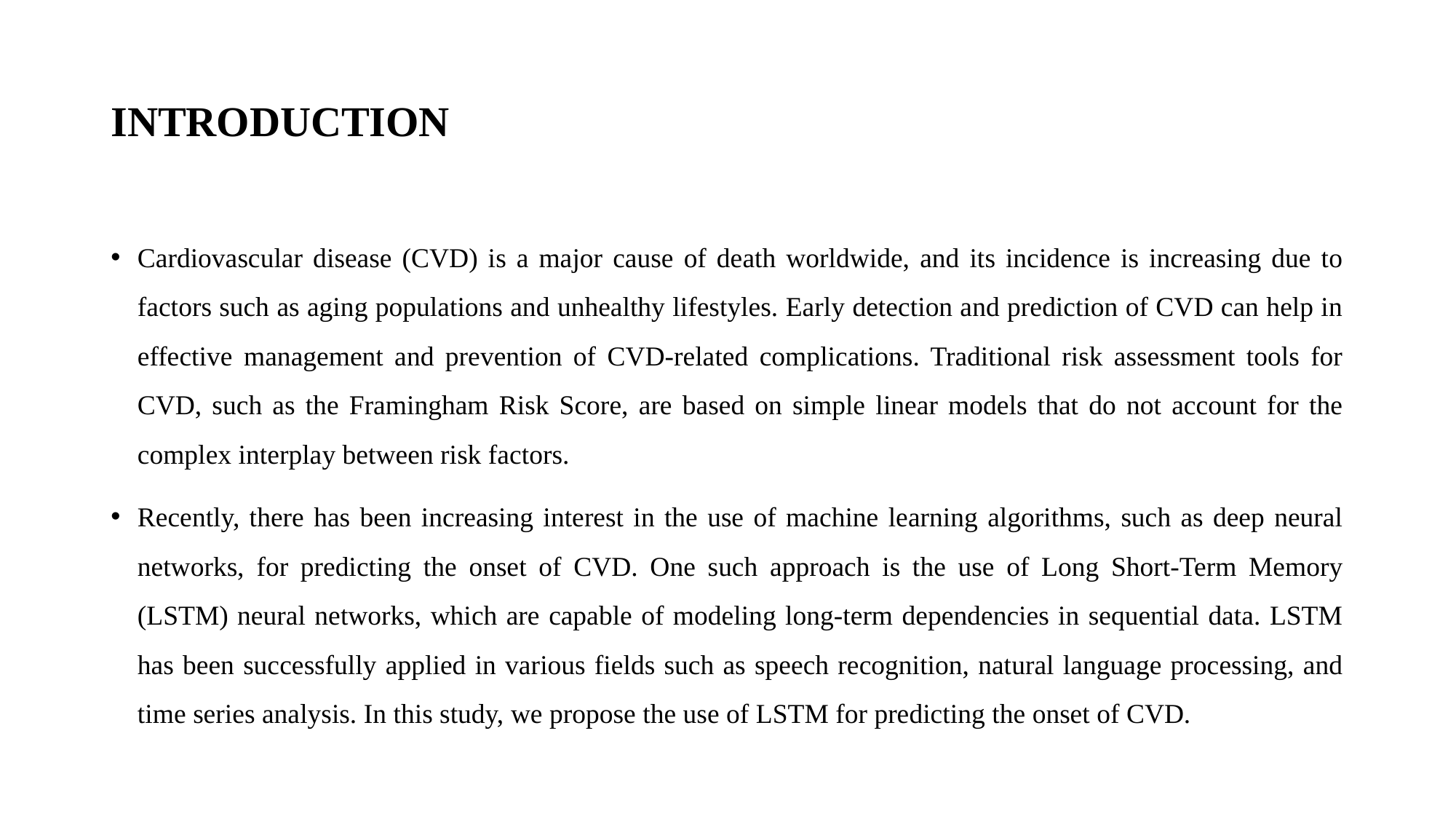

# INTRODUCTION
Cardiovascular disease (CVD) is a major cause of death worldwide, and its incidence is increasing due to factors such as aging populations and unhealthy lifestyles. Early detection and prediction of CVD can help in effective management and prevention of CVD-related complications. Traditional risk assessment tools for CVD, such as the Framingham Risk Score, are based on simple linear models that do not account for the complex interplay between risk factors.
Recently, there has been increasing interest in the use of machine learning algorithms, such as deep neural networks, for predicting the onset of CVD. One such approach is the use of Long Short-Term Memory (LSTM) neural networks, which are capable of modeling long-term dependencies in sequential data. LSTM has been successfully applied in various fields such as speech recognition, natural language processing, and time series analysis. In this study, we propose the use of LSTM for predicting the onset of CVD.